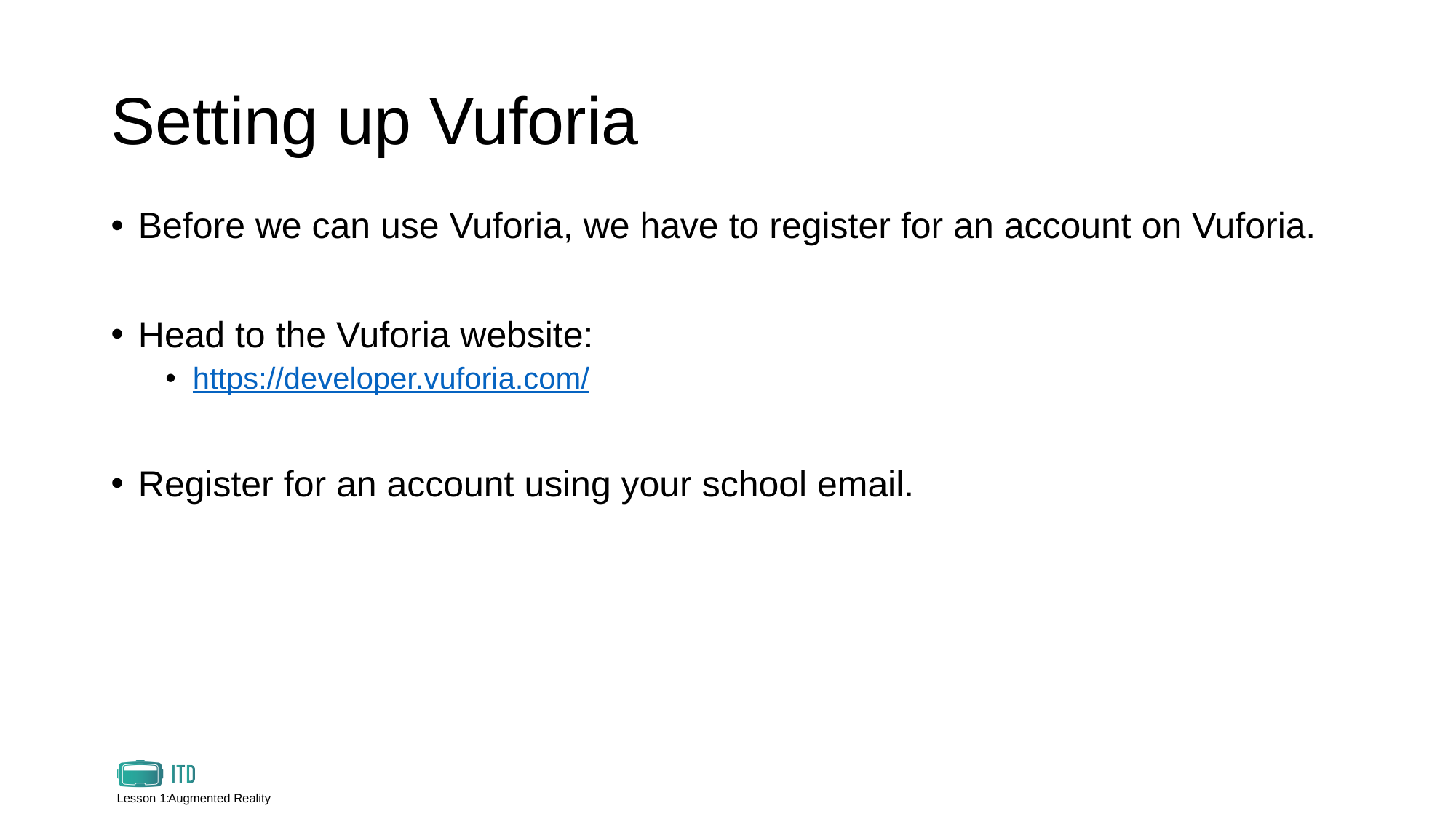

# Setting up Vuforia
Before we can use Vuforia, we have to register for an account on Vuforia.

Head to the Vuforia website:
https://developer.vuforia.com/

Register for an account using your school email.